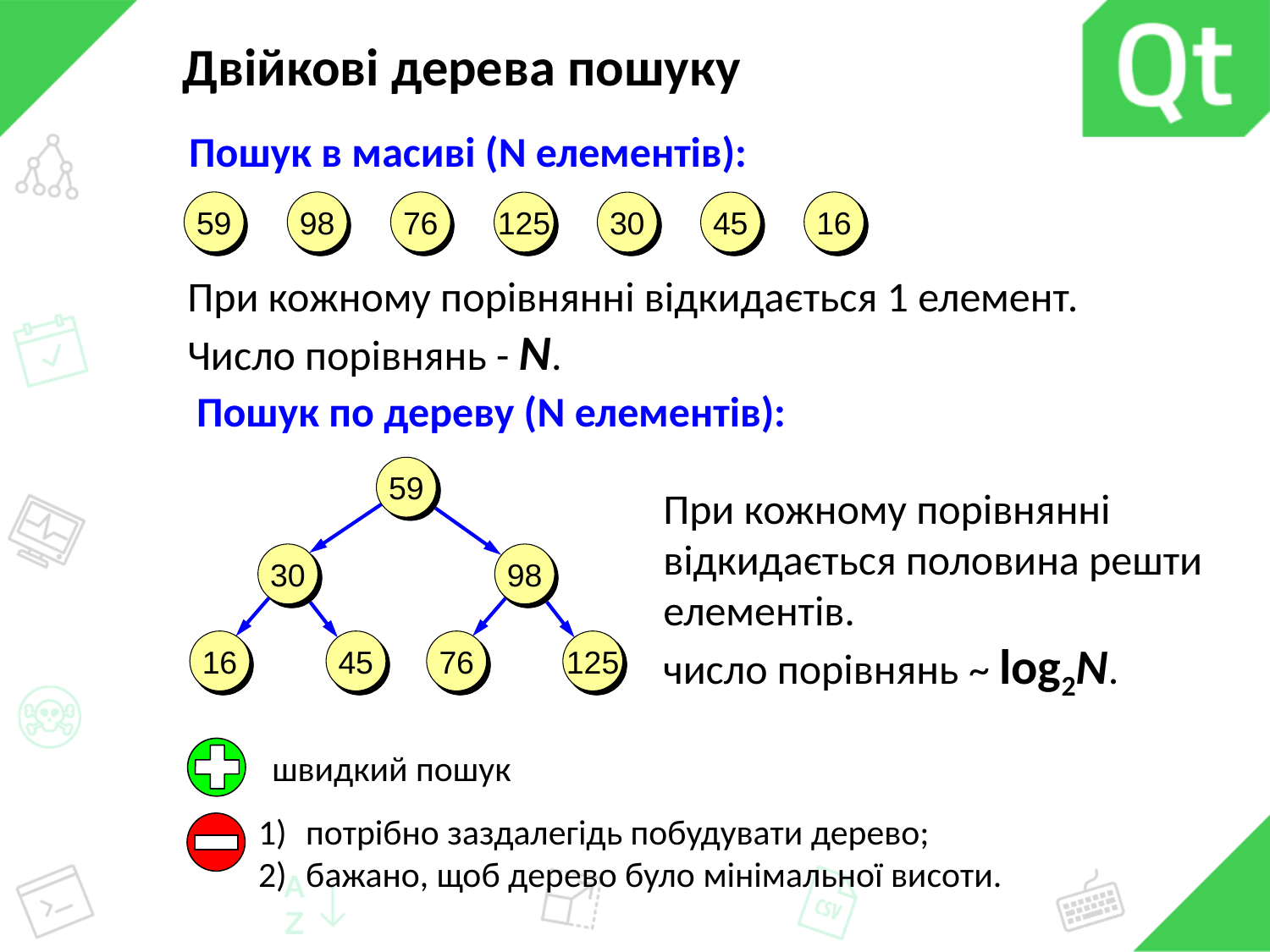

Двійкові дерева пошуку
Пошук в масиві (N елементів):
59
98
76
16
125
30
45
При кожному порівнянні відкидається 1 елемент.
Число порівнянь - N.
Пошук по дереву (N елементів):
59

30

16
45
98

76
125
При кожному порівнянні відкидається половина решти елементів.
число порівнянь ~ log2N.

швидкий пошук
потрібно заздалегідь побудувати дерево;
бажано, щоб дерево було мінімальної висоти.